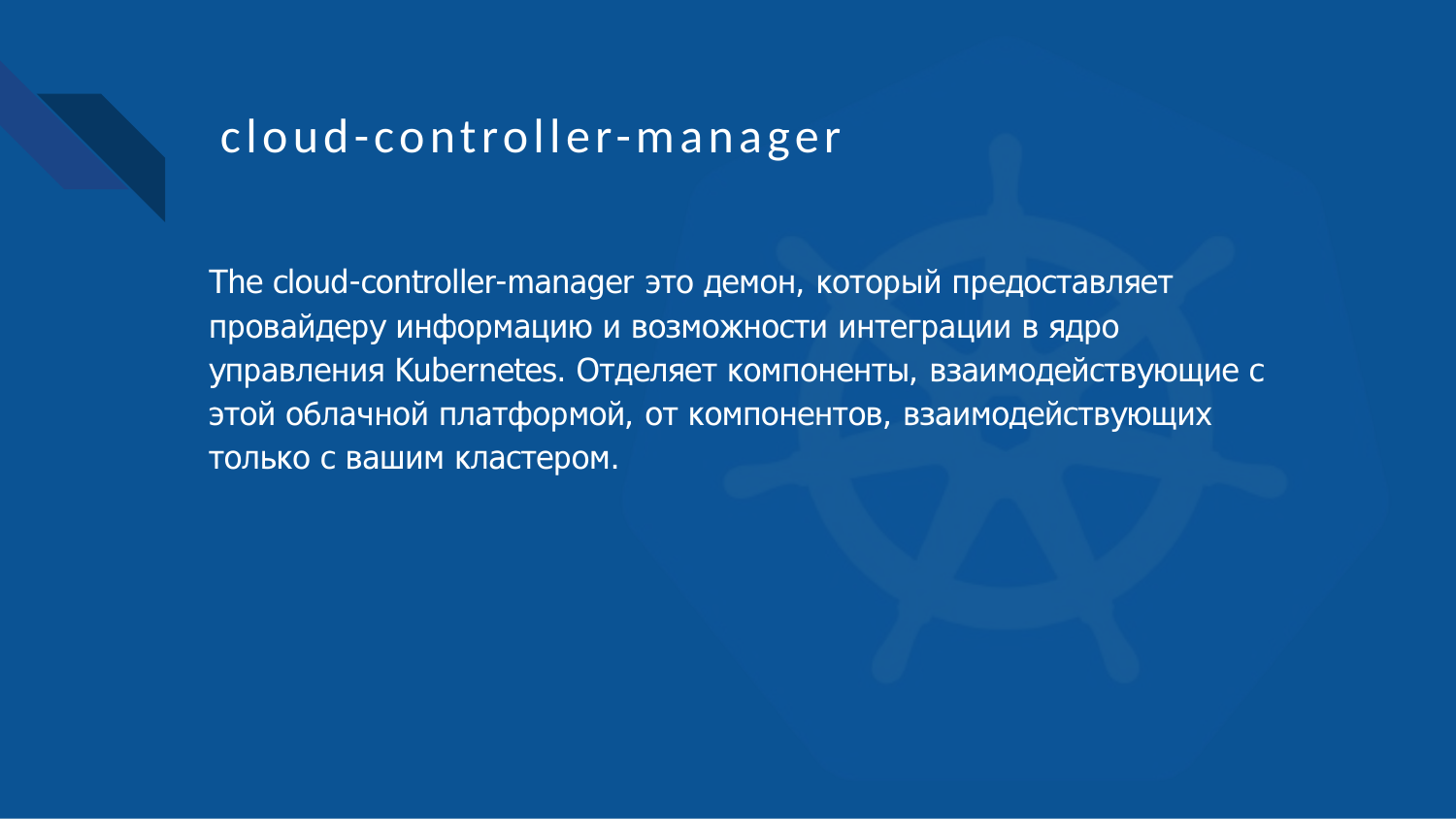

# cloud-controller-manager
The cloud-controller-manager это демон, который предоставляет провайдеру информацию и возможности интеграции в ядро управления Kubernetes. Отделяет компоненты, взаимодействующие с этой облачной платформой, от компонентов, взаимодействующих только с вашим кластером.